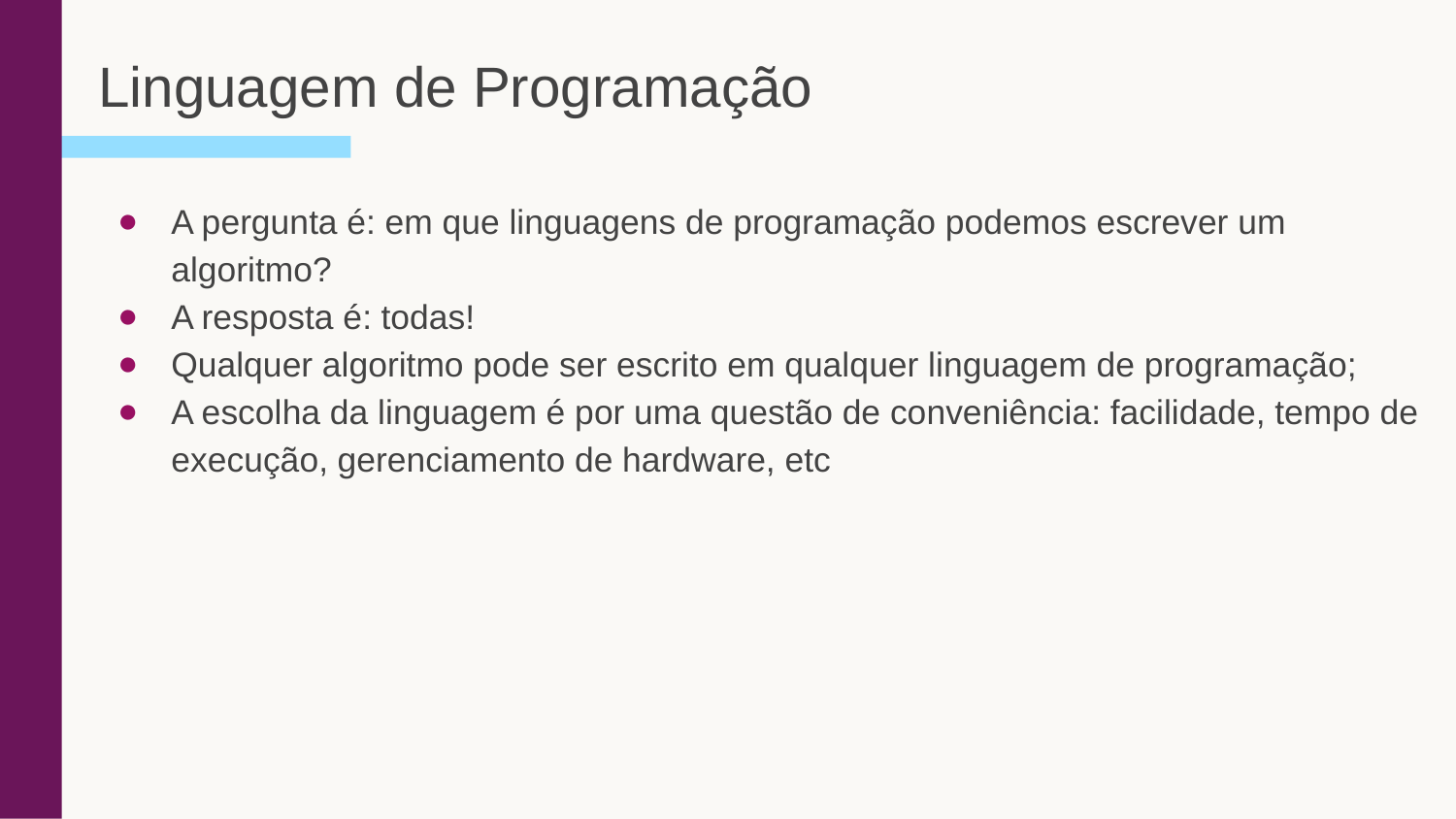

# Linguagem de Programação
A pergunta é: em que linguagens de programação podemos escrever um algoritmo?
A resposta é: todas!
Qualquer algoritmo pode ser escrito em qualquer linguagem de programação;
A escolha da linguagem é por uma questão de conveniência: facilidade, tempo de execução, gerenciamento de hardware, etc